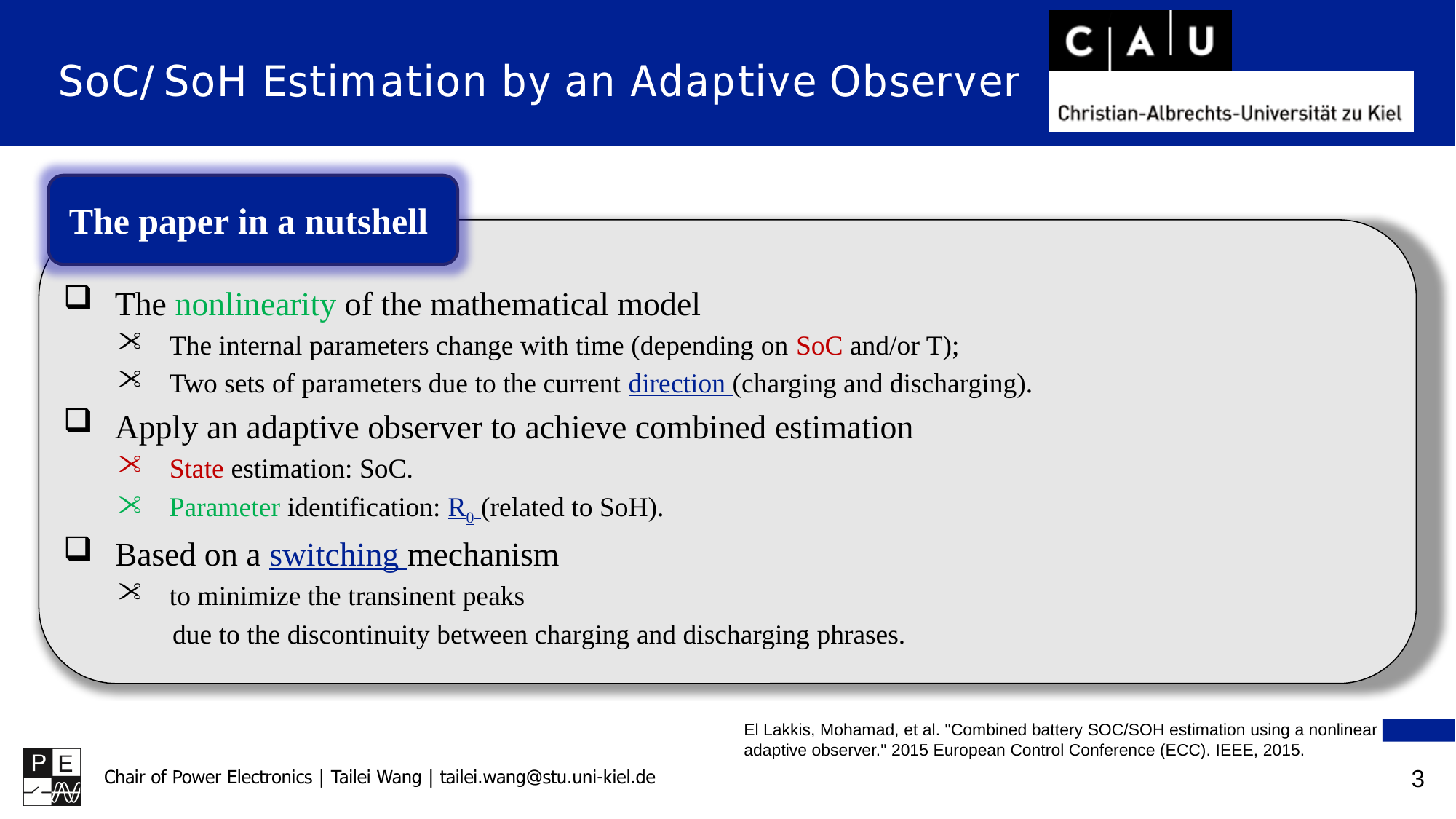

# SoC/SoH Estimation by an Adaptive Observer
The paper in a nutshell

The nonlinearity of the mathematical model
The internal parameters change with time (depending on SoC and/or T);
Two sets of parameters due to the current direction (charging and discharging).
Apply an adaptive observer to achieve combined estimation
State estimation: SoC.
Parameter identification: R0 (related to SoH).
Based on a switching mechanism
to minimize the transinent peaks
due to the discontinuity between charging and discharging phrases.

El Lakkis, Mohamad, et al. "Combined battery SOC/SOH estimation using a nonlinear adaptive observer." 2015 European Control Conference (ECC). IEEE, 2015.